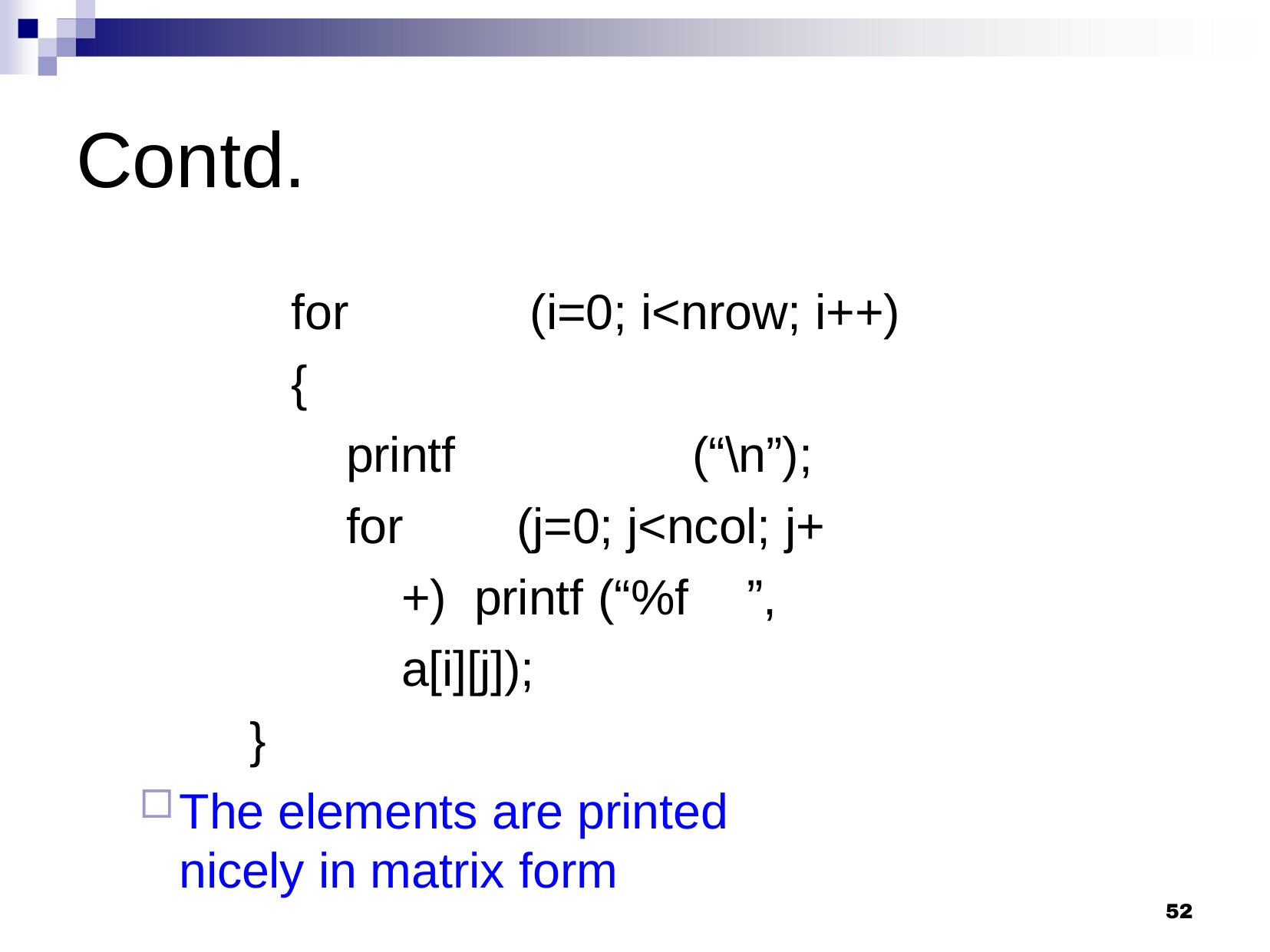

# Contd.
for	(i=0; i<nrow; i++)
{
printf	(“\n”);
for	(j=0; j<ncol; j++)  printf (“%f	”, a[i][j]);
}
The elements are printed nicely in matrix form
52